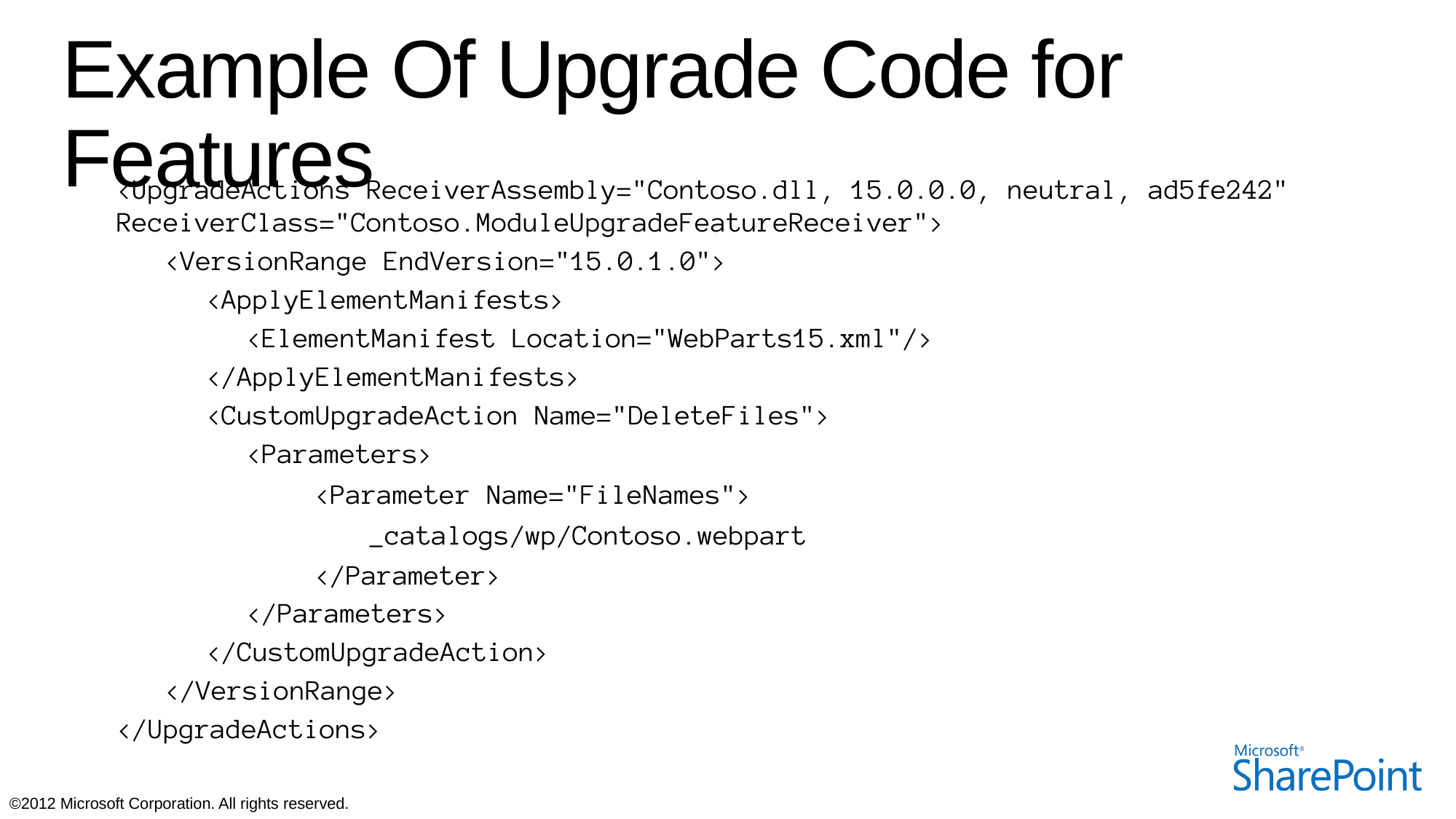

# Example Of Upgrade Code for Features
<UpgradeActions ReceiverAssembly="Contoso.dll, 15.0.0.0, neutral, ad5fe242" ReceiverClass="Contoso.ModuleUpgradeFeatureReceiver">
<VersionRange EndVersion="15.0.1.0">
<ApplyElementManifests>
<ElementManifest Location="WebParts15.xml"/>
</ApplyElementManifests>
<CustomUpgradeAction Name="DeleteFiles">
<Parameters>
<Parameter Name="FileNames">
_catalogs/wp/Contoso.webpart
</Parameter>
</Parameters>
</CustomUpgradeAction>
</VersionRange>
</UpgradeActions>